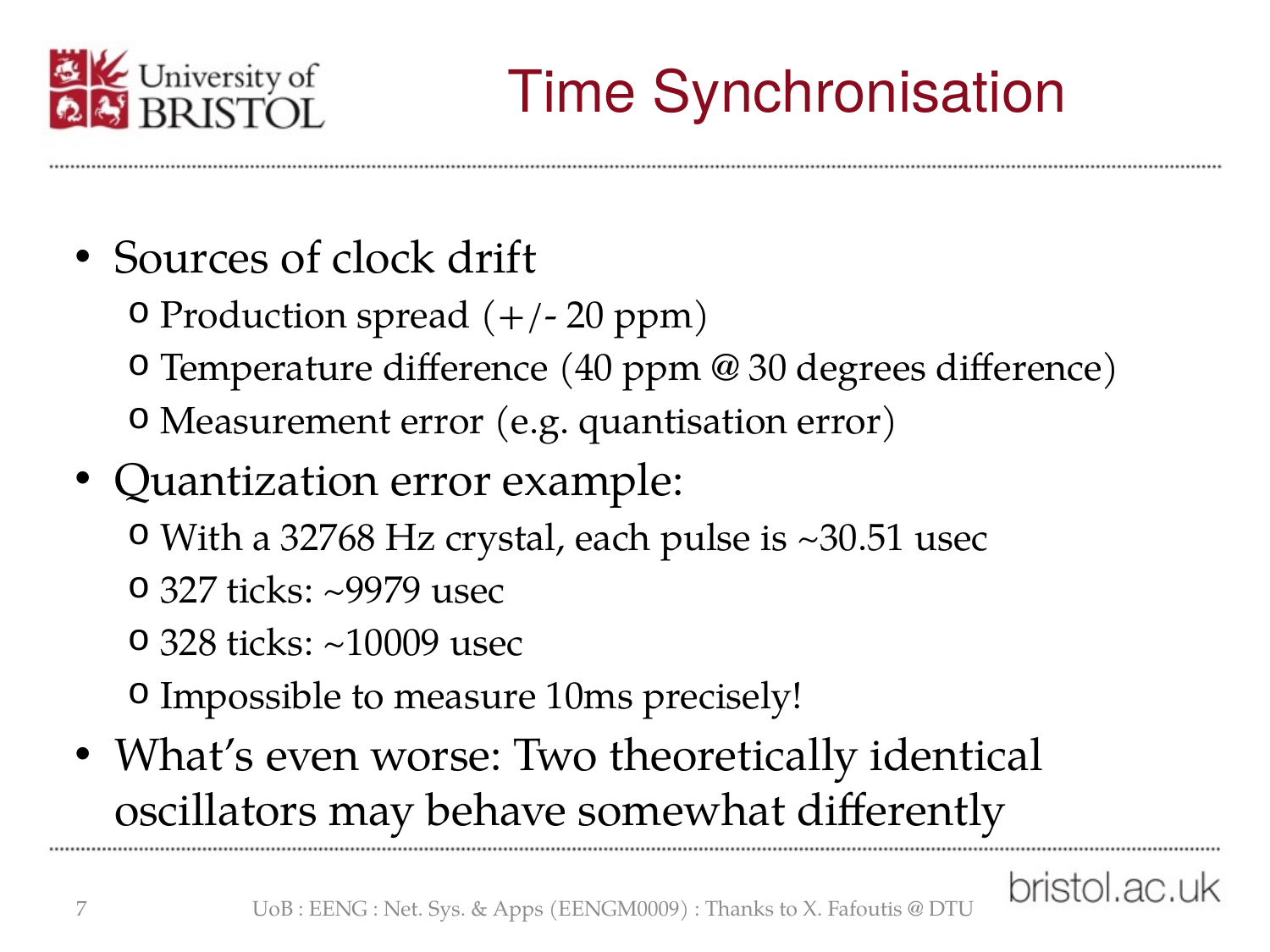

# Time Synchronisation
Sources of clock drift
Production spread (+/- 20 ppm)
Temperature difference (40 ppm @ 30 degrees difference)
Measurement error (e.g. quantisation error)
Quantization error example:
With a 32768 Hz crystal, each pulse is ~30.51 usec
327 ticks: ~9979 usec
328 ticks: ~10009 usec
Impossible to measure 10ms precisely!
What’s even worse: Two theoretically identical oscillators may behave somewhat differently
7
UoB : EENG : Net. Sys. & Apps (EENGM0009) : Thanks to X. Fafoutis @ DTU